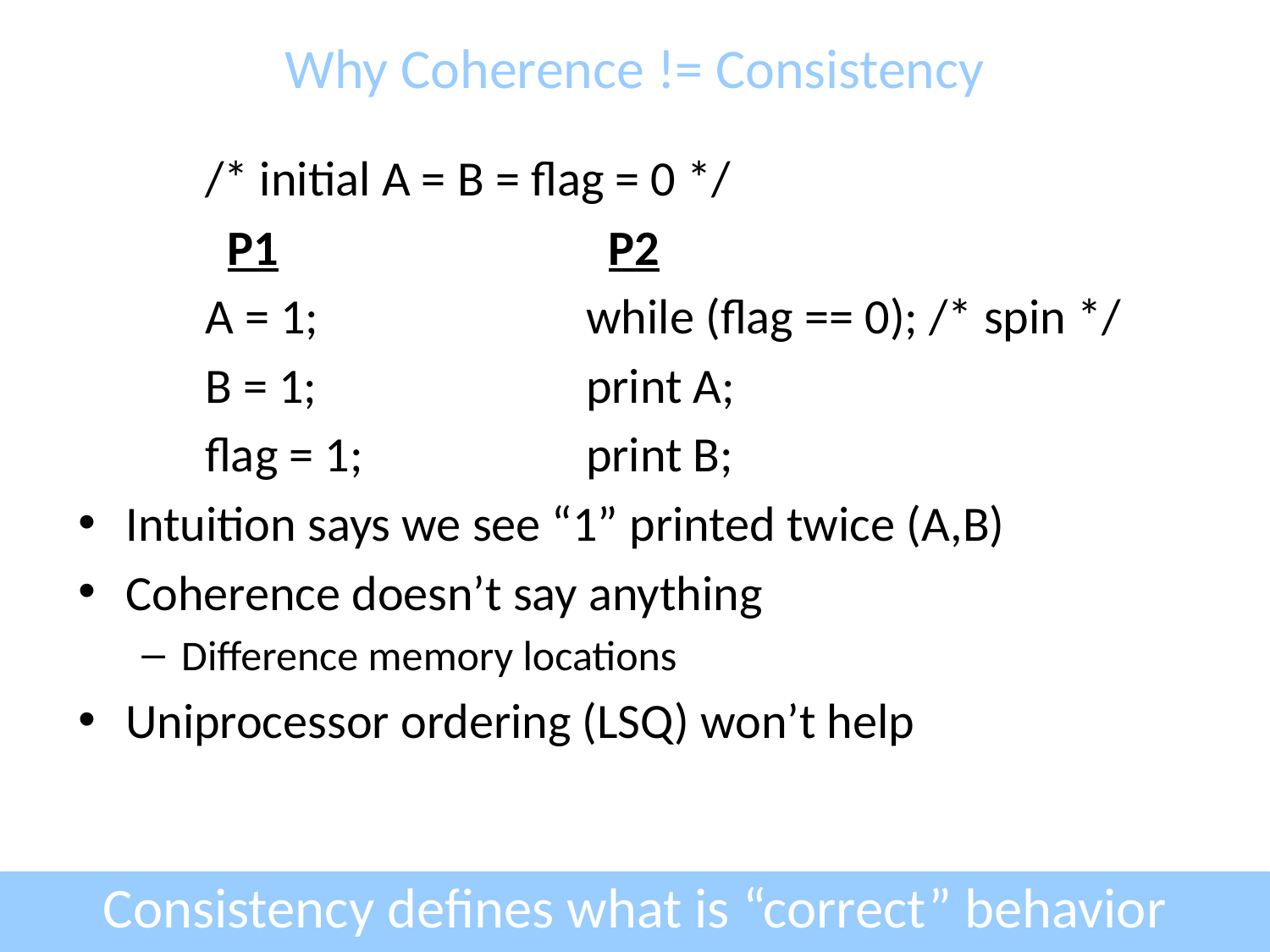

# Why Coherence != Consistency
	/* initial A = B = flag = 0 */
	  P1			  P2
	A = 1;			while (flag == 0); /* spin */
	B = 1; 			print A;
	flag = 1; 		print B;
Intuition says we see “1” printed twice (A,B)
Coherence doesn’t say anything
Difference memory locations
Uniprocessor ordering (LSQ) won’t help
Consistency defines what is “correct” behavior